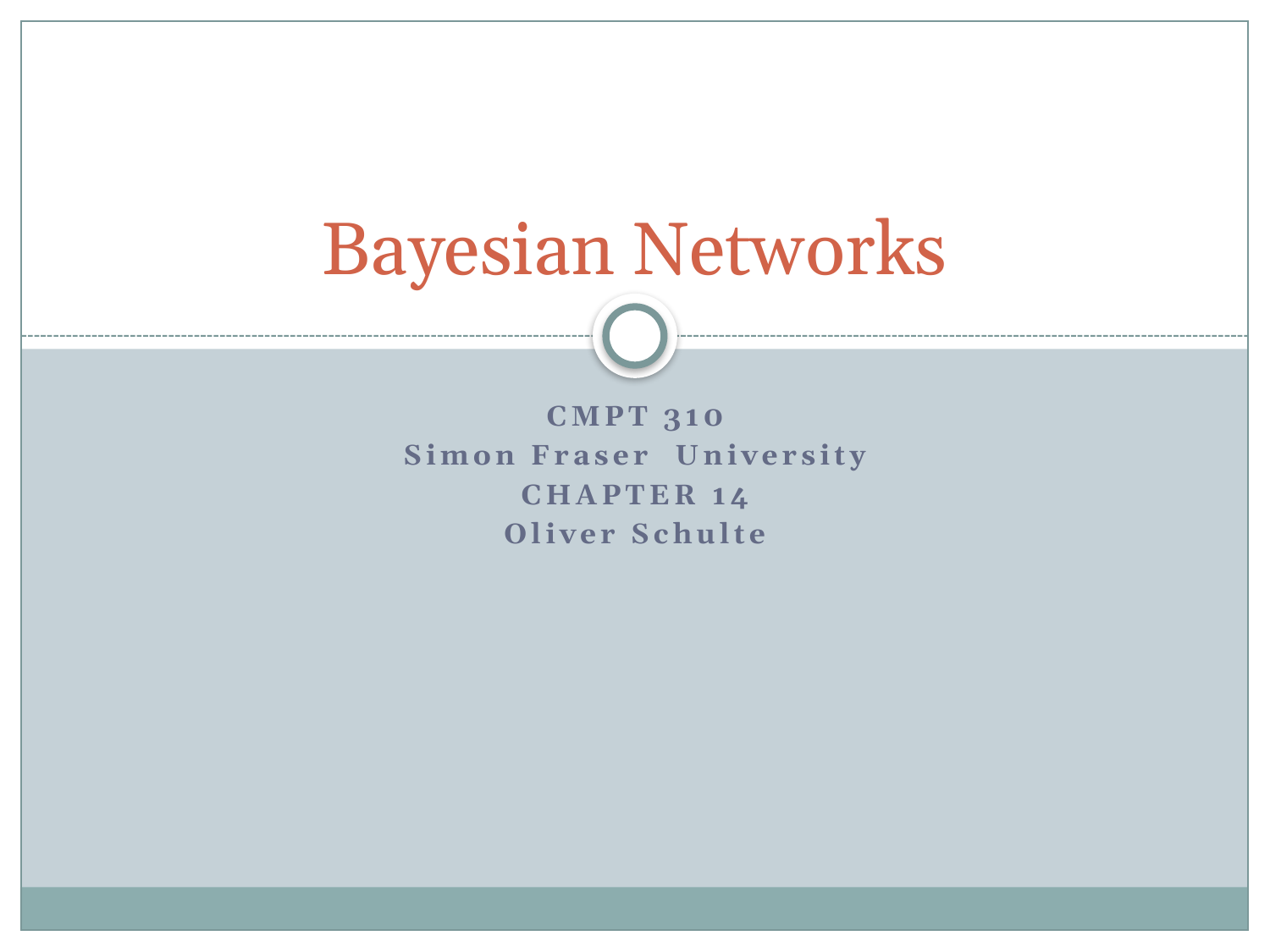

# Bayesian Networks
CMPT 310
Simon Fraser  University
CHAPTER 14
Oliver Schulte